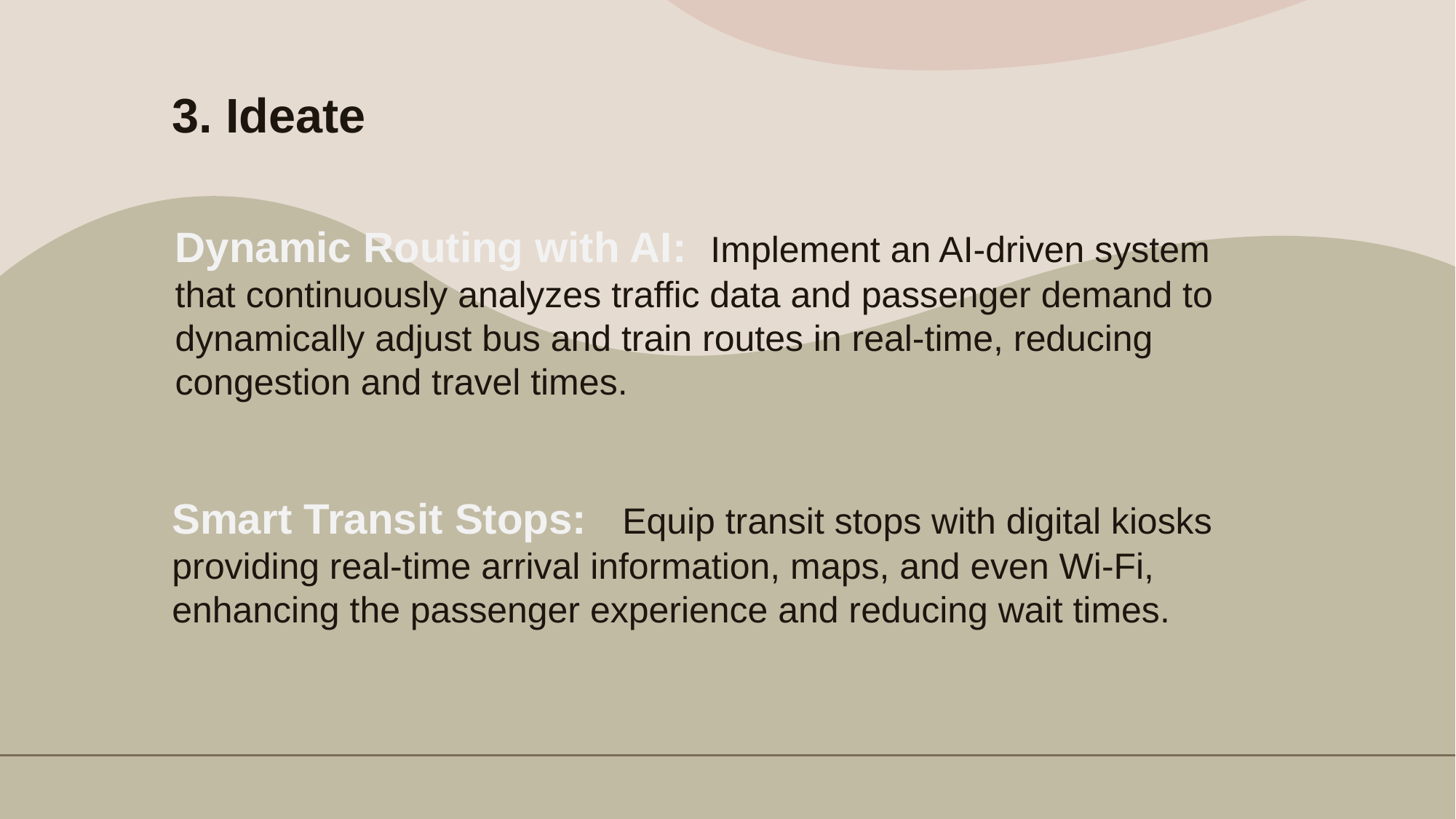

3. Ideate
Dynamic Routing with AI:  Implement an AI-driven system that continuously analyzes traffic data and passenger demand to dynamically adjust bus and train routes in real-time, reducing congestion and travel times.
Smart Transit Stops:   Equip transit stops with digital kiosks providing real-time arrival information, maps, and even Wi-Fi, enhancing the passenger experience and reducing wait times.